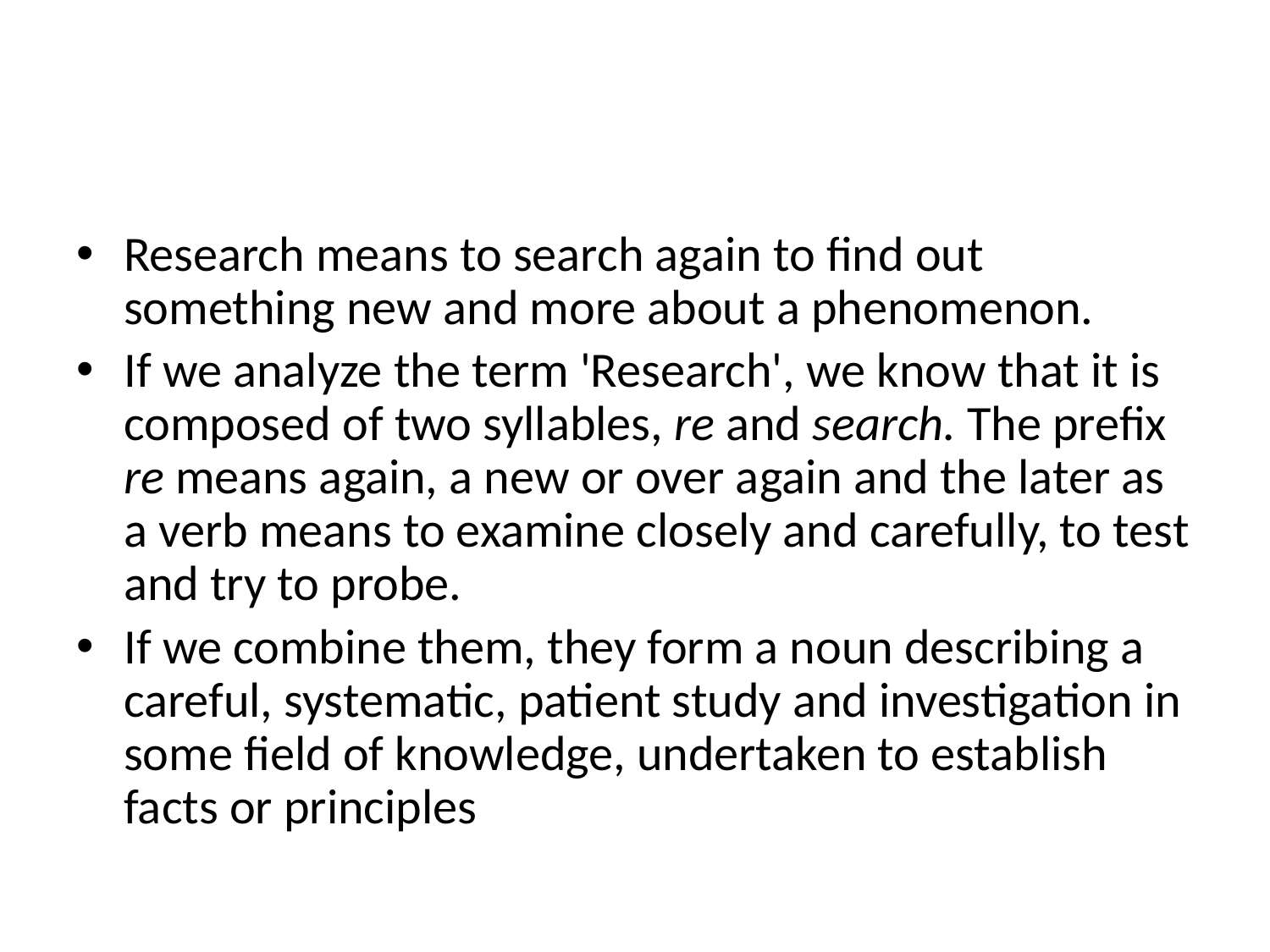

Research means to search again to find out something new and more about a phenomenon.
If we analyze the term 'Research', we know that it is composed of two syllables, re and search. The prefix re means again, a new or over again and the later as a verb means to examine closely and carefully, to test and try to probe.
If we combine them, they form a noun describing a careful, systematic, patient study and investigation in some field of knowledge, undertaken to establish facts or principles